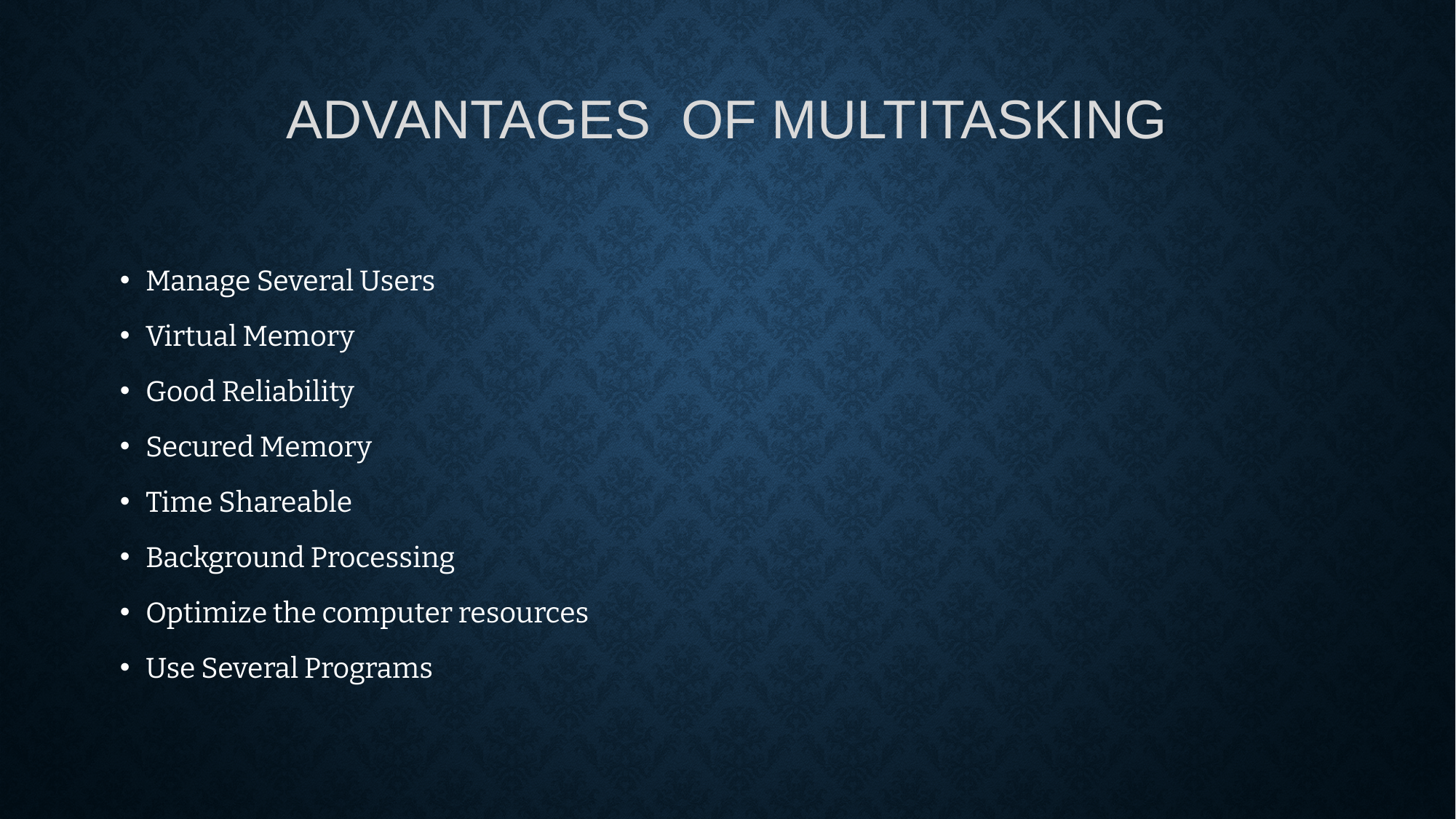

# Advantages  of Multitasking
Manage Several Users
Virtual Memory
Good Reliability
Secured Memory
Time Shareable
Background Processing
Optimize the computer resources
Use Several Programs